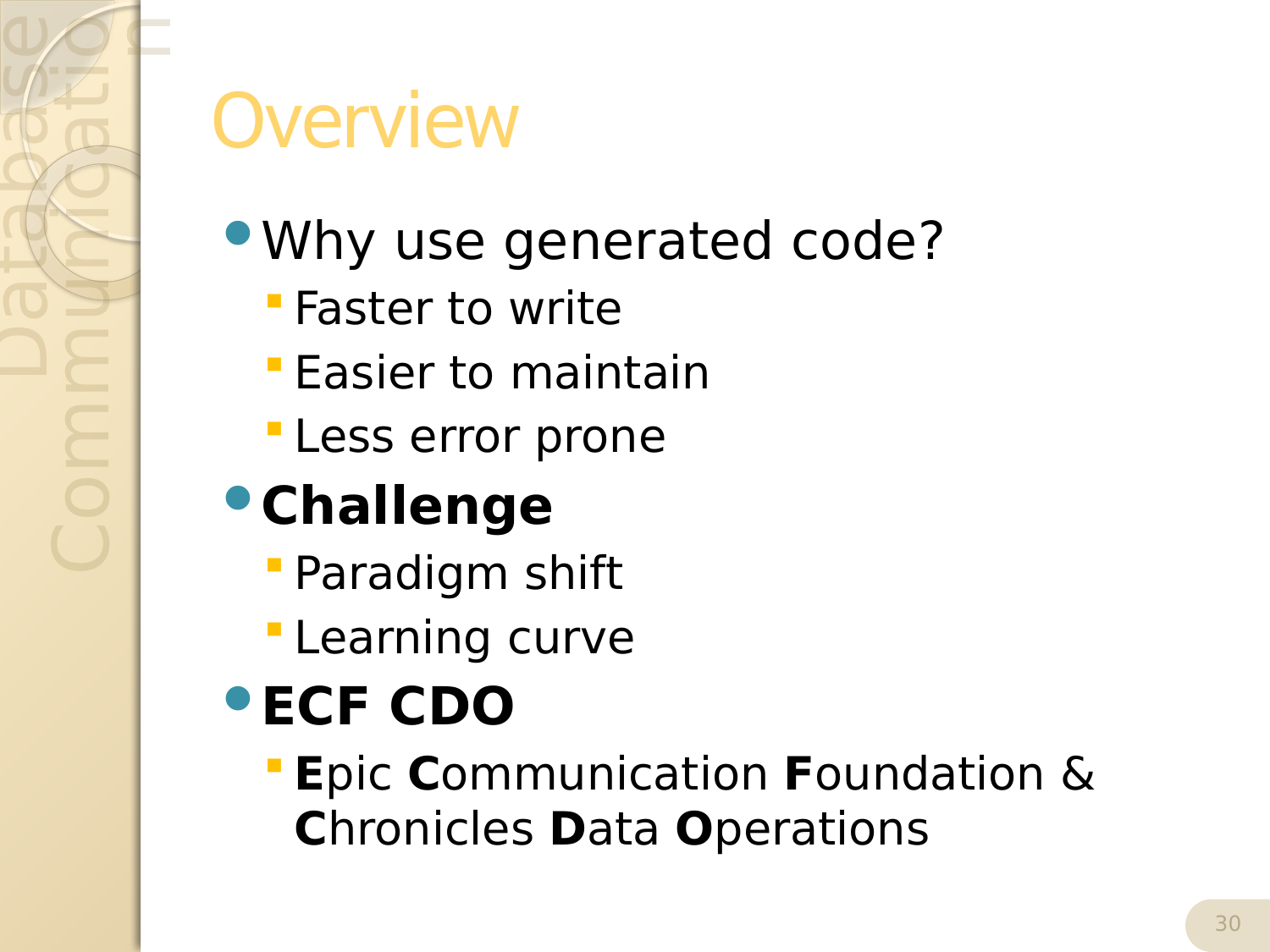

# Overview
Why use generated code?
Faster to write
Easier to maintain
Less error prone
Challenge
Paradigm shift
Learning curve
ECF CDO
Epic Communication Foundation & Chronicles Data Operations
30